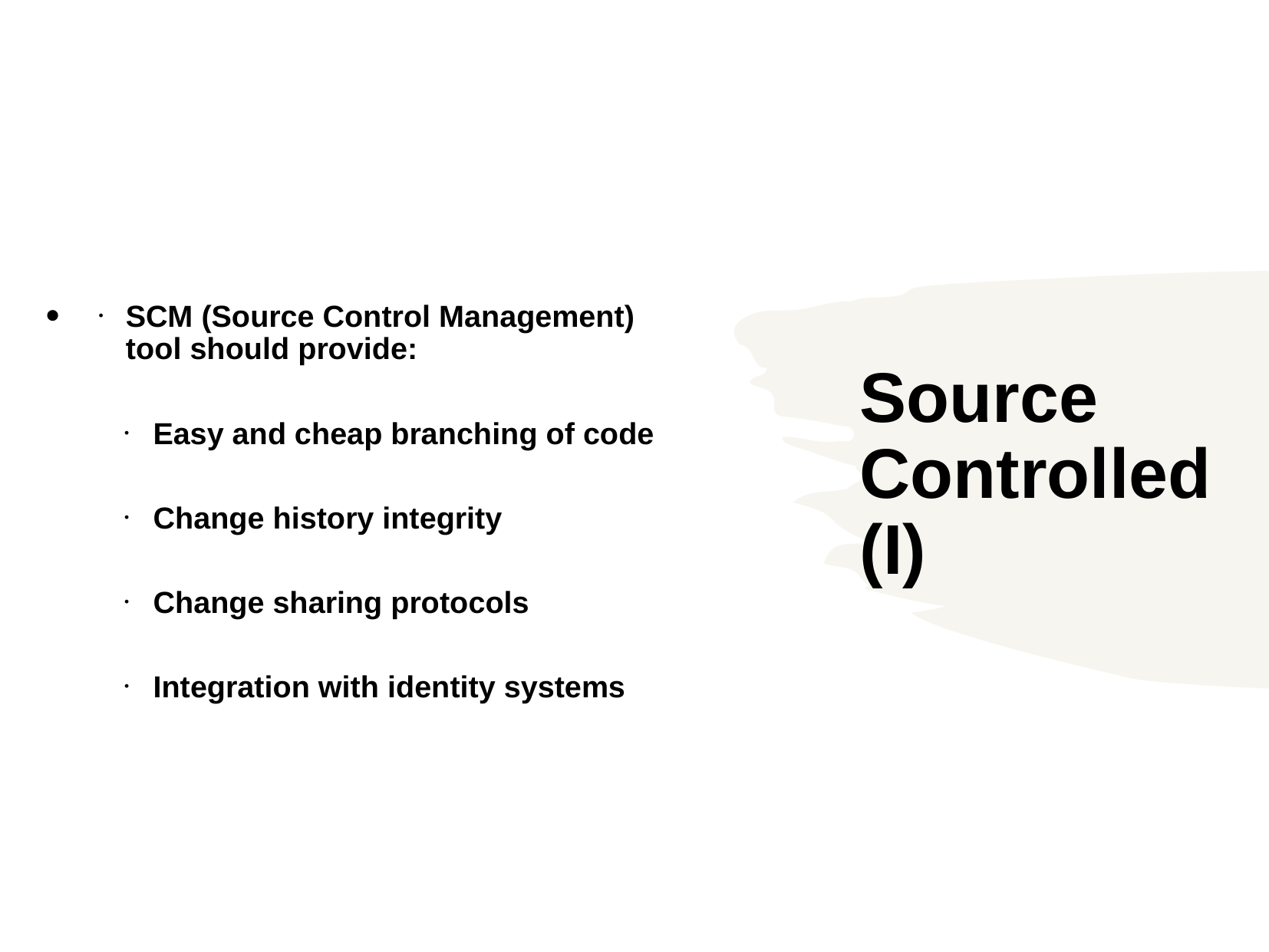

SCM (Source Control Management) tool should provide:

Easy and cheap branching of code

Change history integrity

Change sharing protocols

Integration with identity systems

Source Controlled (I)